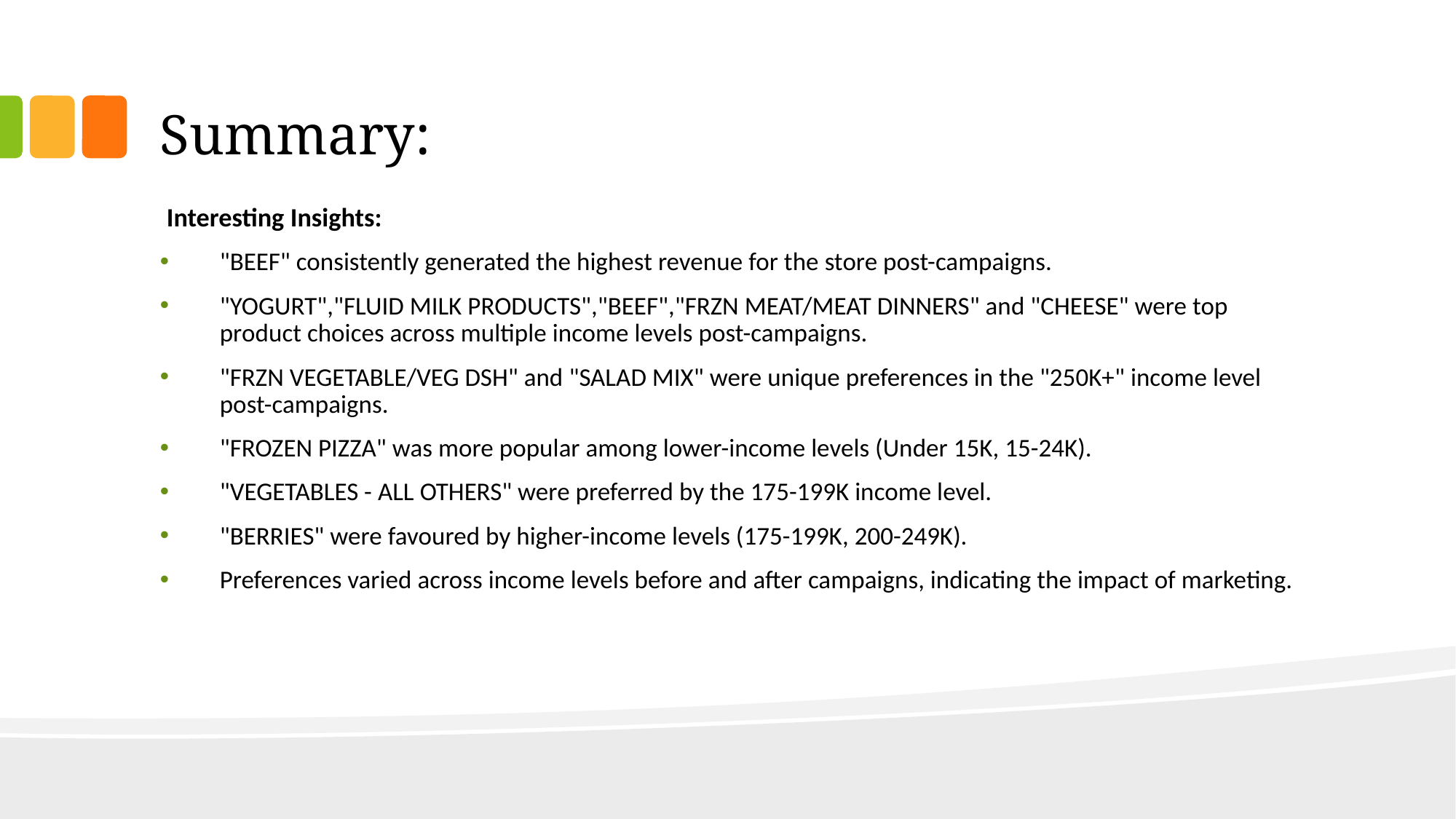

# Summary:
 Interesting Insights:
"BEEF" consistently generated the highest revenue for the store post-campaigns.
"YOGURT","FLUID MILK PRODUCTS","BEEF","FRZN MEAT/MEAT DINNERS" and "CHEESE" were top product choices across multiple income levels post-campaigns.
"FRZN VEGETABLE/VEG DSH" and "SALAD MIX" were unique preferences in the "250K+" income level post-campaigns.
"FROZEN PIZZA" was more popular among lower-income levels (Under 15K, 15-24K).
"VEGETABLES - ALL OTHERS" were preferred by the 175-199K income level.
"BERRIES" were favoured by higher-income levels (175-199K, 200-249K).
Preferences varied across income levels before and after campaigns, indicating the impact of marketing.